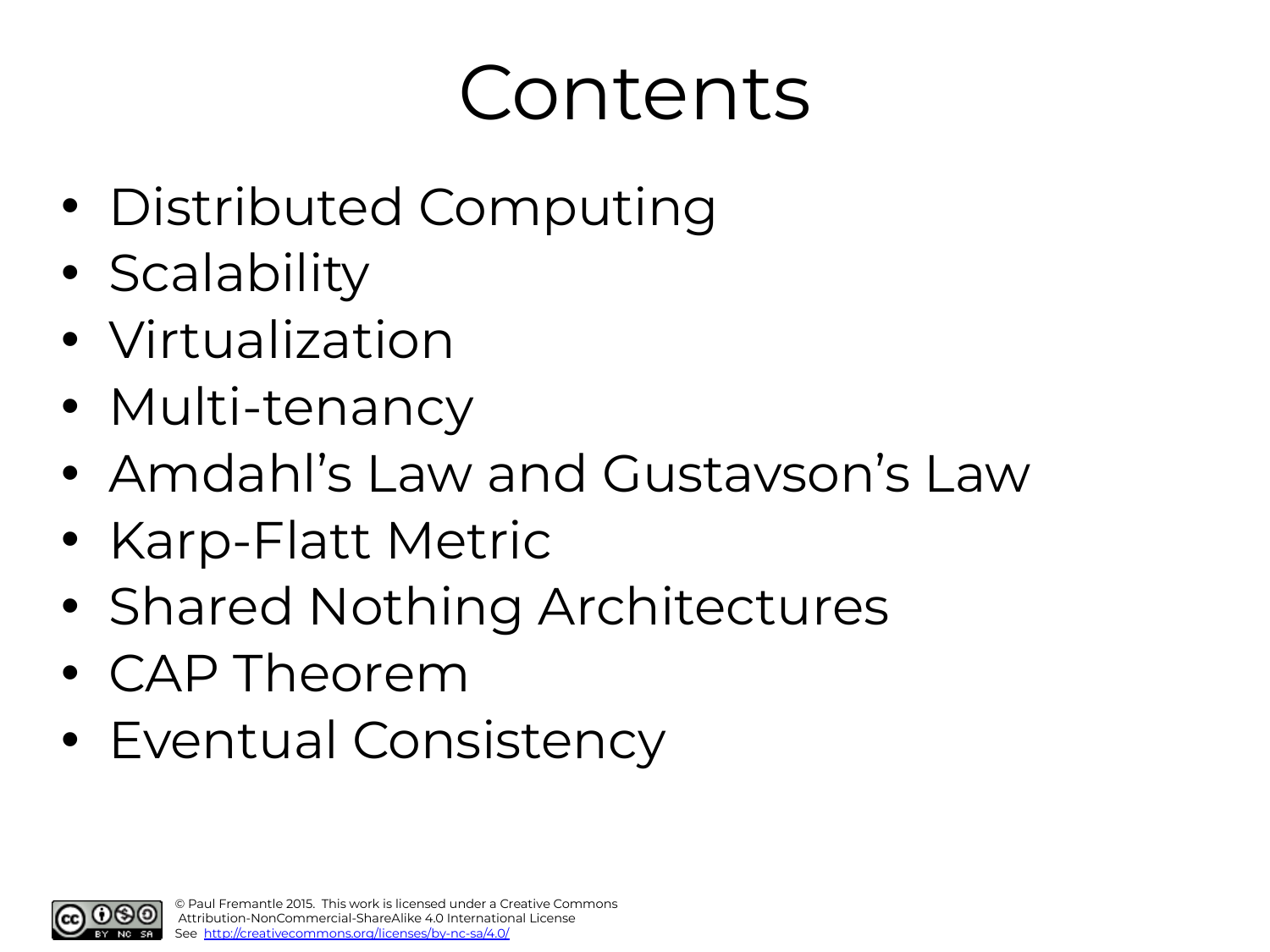

# Contents
Distributed Computing
Scalability
Virtualization
Multi-tenancy
Amdahl’s Law and Gustavson’s Law
Karp-Flatt Metric
Shared Nothing Architectures
CAP Theorem
Eventual Consistency